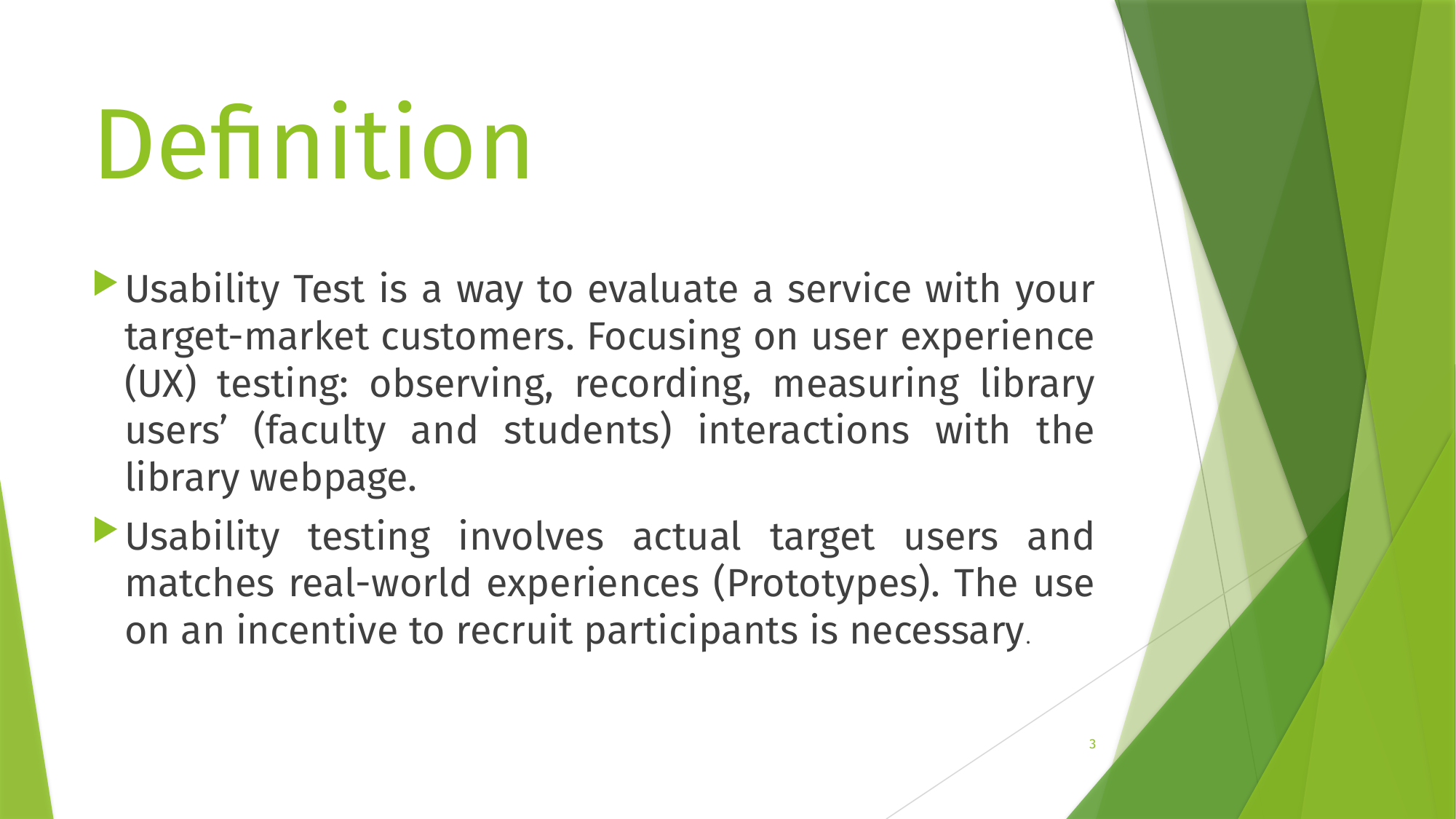

# Definition
Usability Test is a way to evaluate a service with your target-market customers. Focusing on user experience (UX) testing: observing, recording, measuring library users’ (faculty and students) interactions with the library webpage.
Usability testing involves actual target users and matches real-world experiences (Prototypes). The use on an incentive to recruit participants is necessary.
3